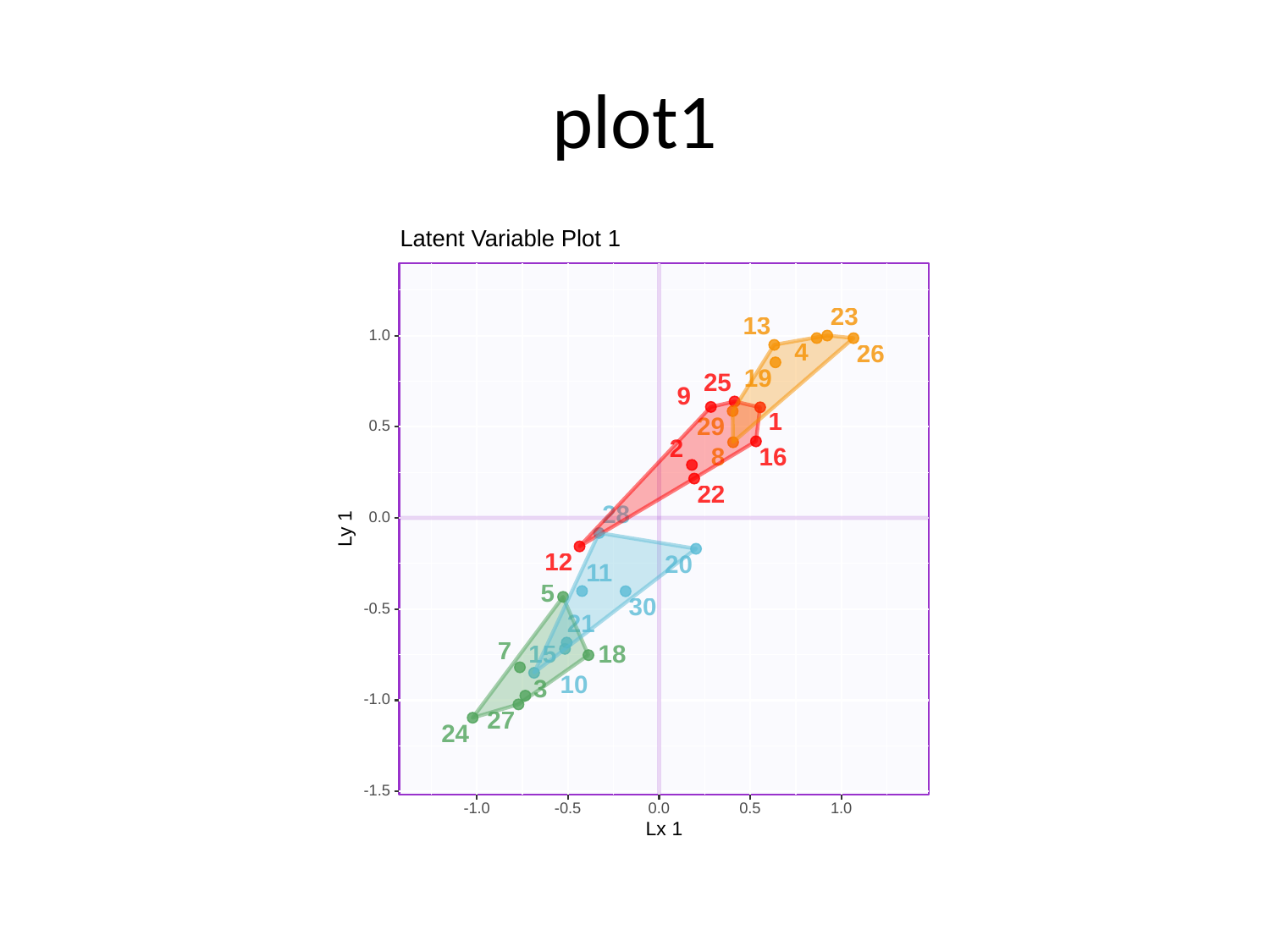

# plot1

Latent Variable Plot 1

23
13
1.0

4
26

19
25

9

1
29
0.5

2
8
16

22
28
0.0

Ly 1

12
20

11
5

30
-0.5

21

7

18
15

10
3

-1.0

27
24

-1.5

-1.0
-0.5
0.0
0.5
1.0
Lx 1